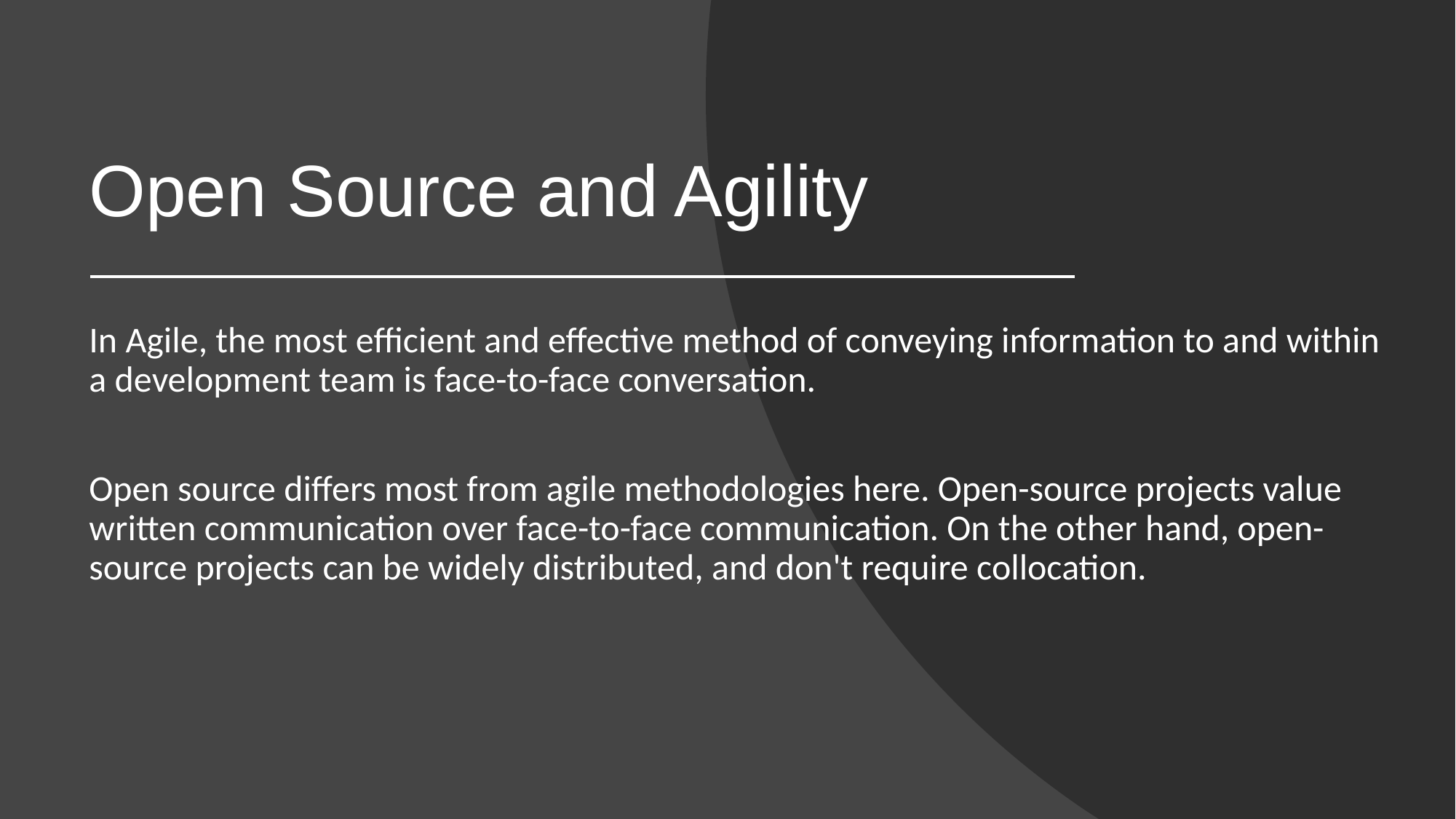

# Open Source and Agility
In Agile, the most efficient and effective method of conveying information to and within a development team is face-to-face conversation.

Open source differs most from agile methodologies here. Open-source projects value written communication over face-to-face communication. On the other hand, open-source projects can be widely distributed, and don't require collocation.